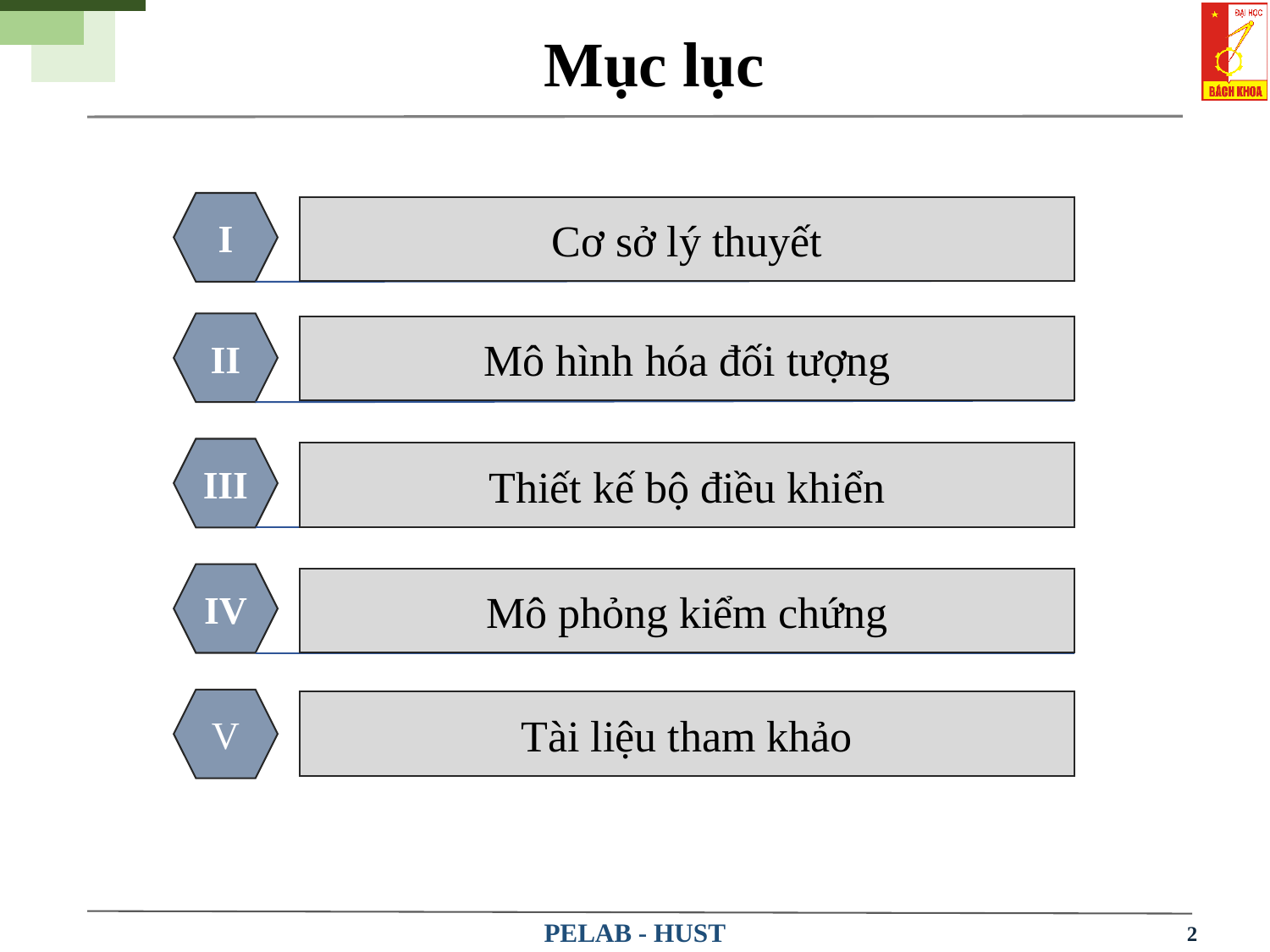

Mục lục
I
Cơ sở lý thuyết
II
Mô hình hóa đối tượng
III
Thiết kế bộ điều khiển
IV
Mô phỏng kiểm chứng
V
Tài liệu tham khảo
2